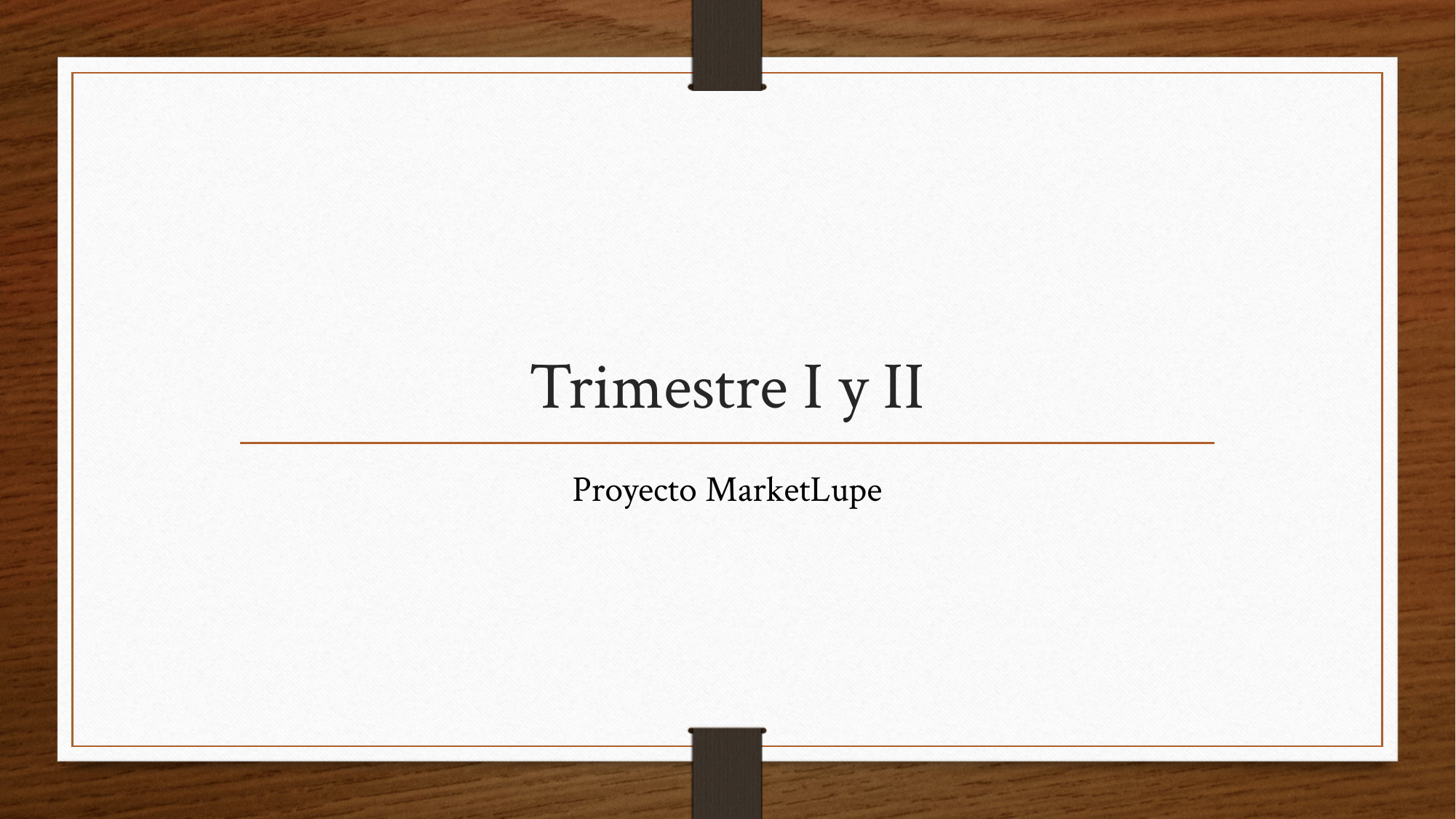

# Trimestre I y II
Proyecto MarketLupe